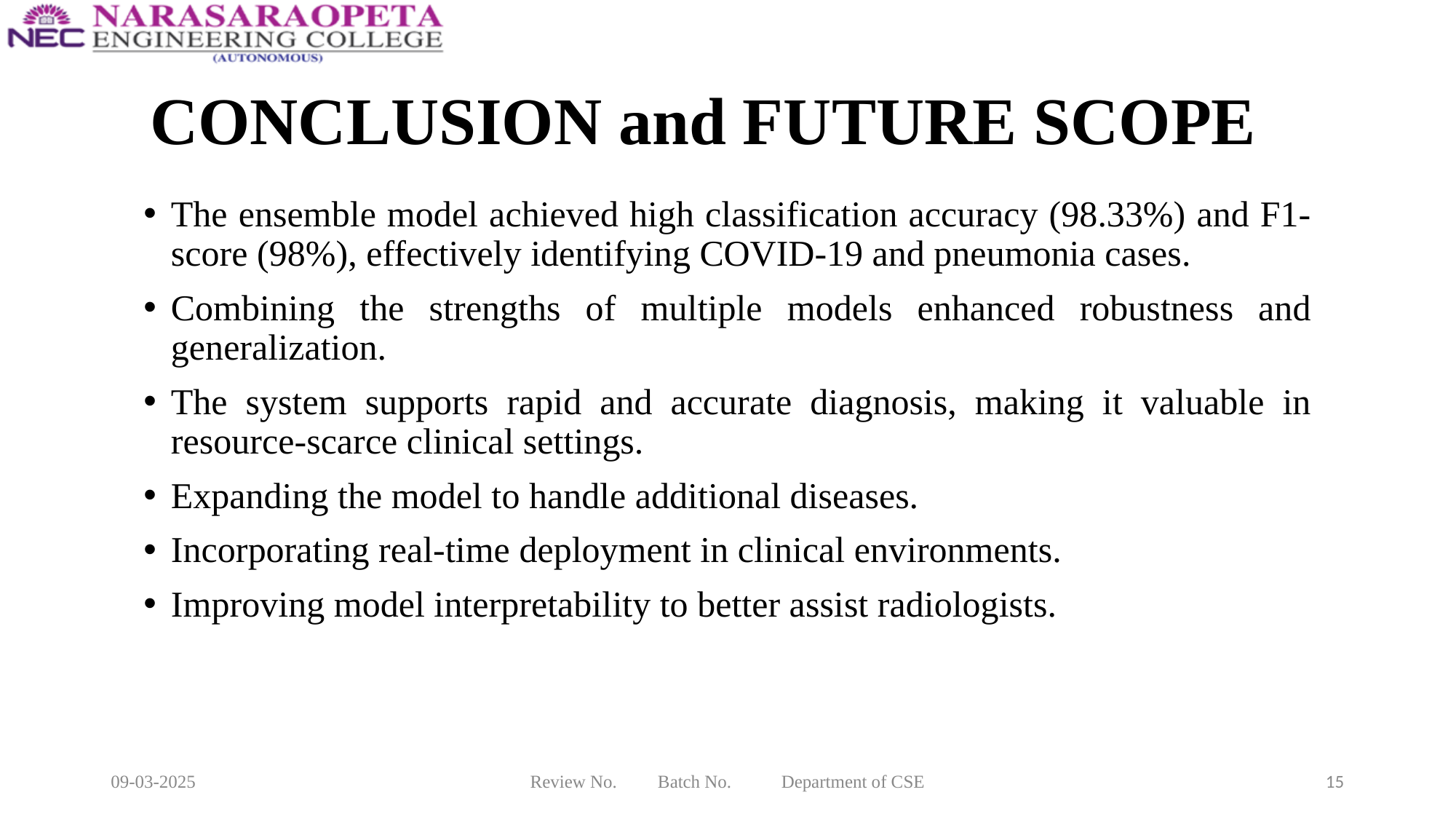

# CONCLUSION and FUTURE SCOPE
The ensemble model achieved high classification accuracy (98.33%) and F1-score (98%), effectively identifying COVID-19 and pneumonia cases.
Combining the strengths of multiple models enhanced robustness and generalization.
The system supports rapid and accurate diagnosis, making it valuable in resource-scarce clinical settings.
Expanding the model to handle additional diseases.
Incorporating real-time deployment in clinical environments.
Improving model interpretability to better assist radiologists.

09-03-2025
Review No.         Batch No.           Department of CSE
15